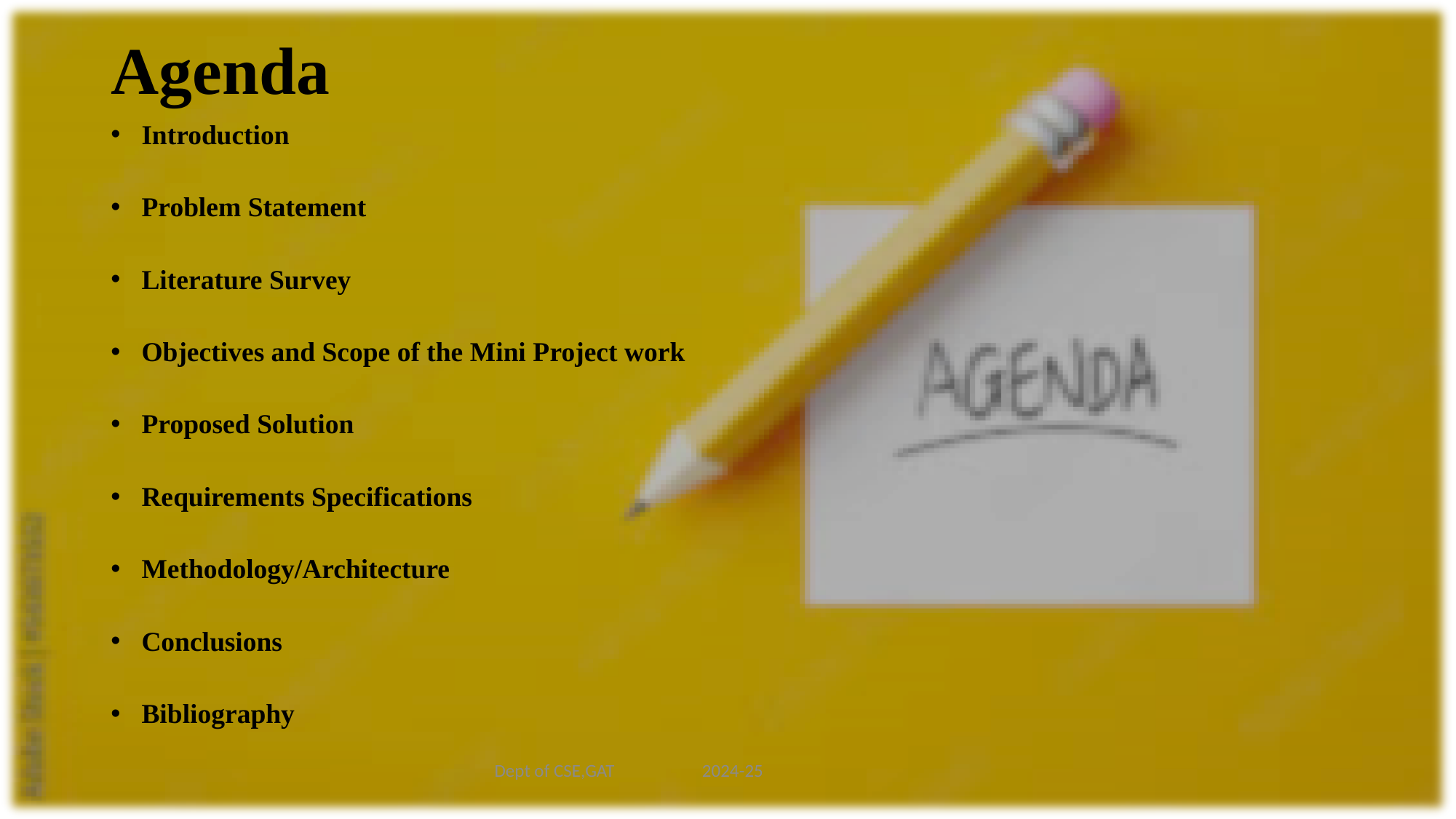

# Agenda
Introduction

Problem Statement

Literature Survey

Objectives and Scope of the Mini Project work

Proposed Solution

Requirements Specifications

Methodology/Architecture

Conclusions

Bibliography

Dept of CSE,GAT                     2024-25
2